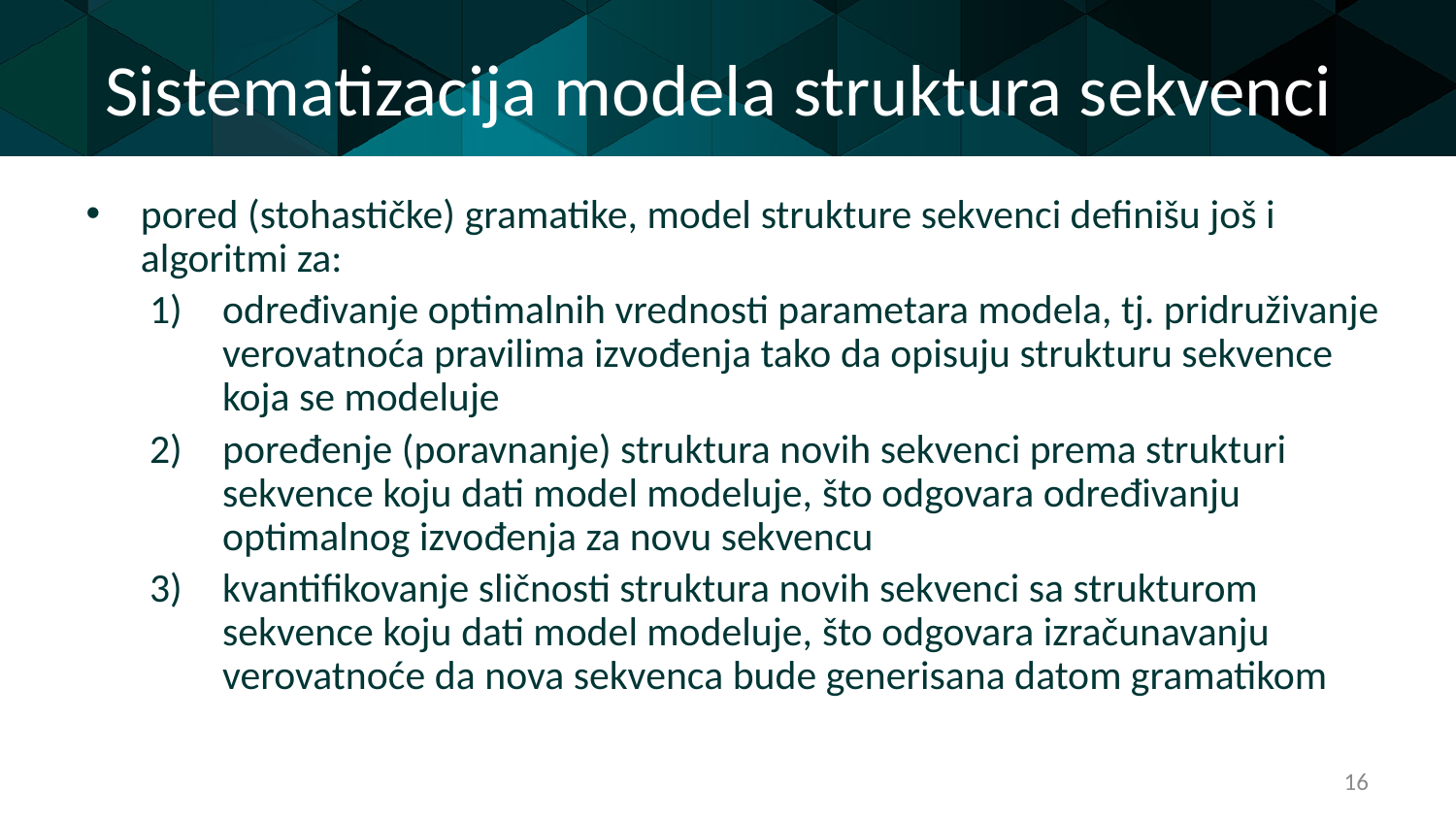

# Sistematizacija modela struktura sekvenci
pored (stohastičke) gramatike, model strukture sekvenci definišu još i algoritmi za:
određivanje optimalnih vrednosti parametara modela, tj. pridruživanje verovatnoća pravilima izvođenja tako da opisuju strukturu sekvence koja se modeluje
poređenje (poravnanje) struktura novih sekvenci prema strukturi sekvence koju dati model modeluje, što odgovara određivanju optimalnog izvođenja za novu sekvencu
kvantifikovanje sličnosti struktura novih sekvenci sa strukturom sekvence koju dati model modeluje, što odgovara izračunavanju verovatnoće da nova sekvenca bude generisana datom gramatikom
16